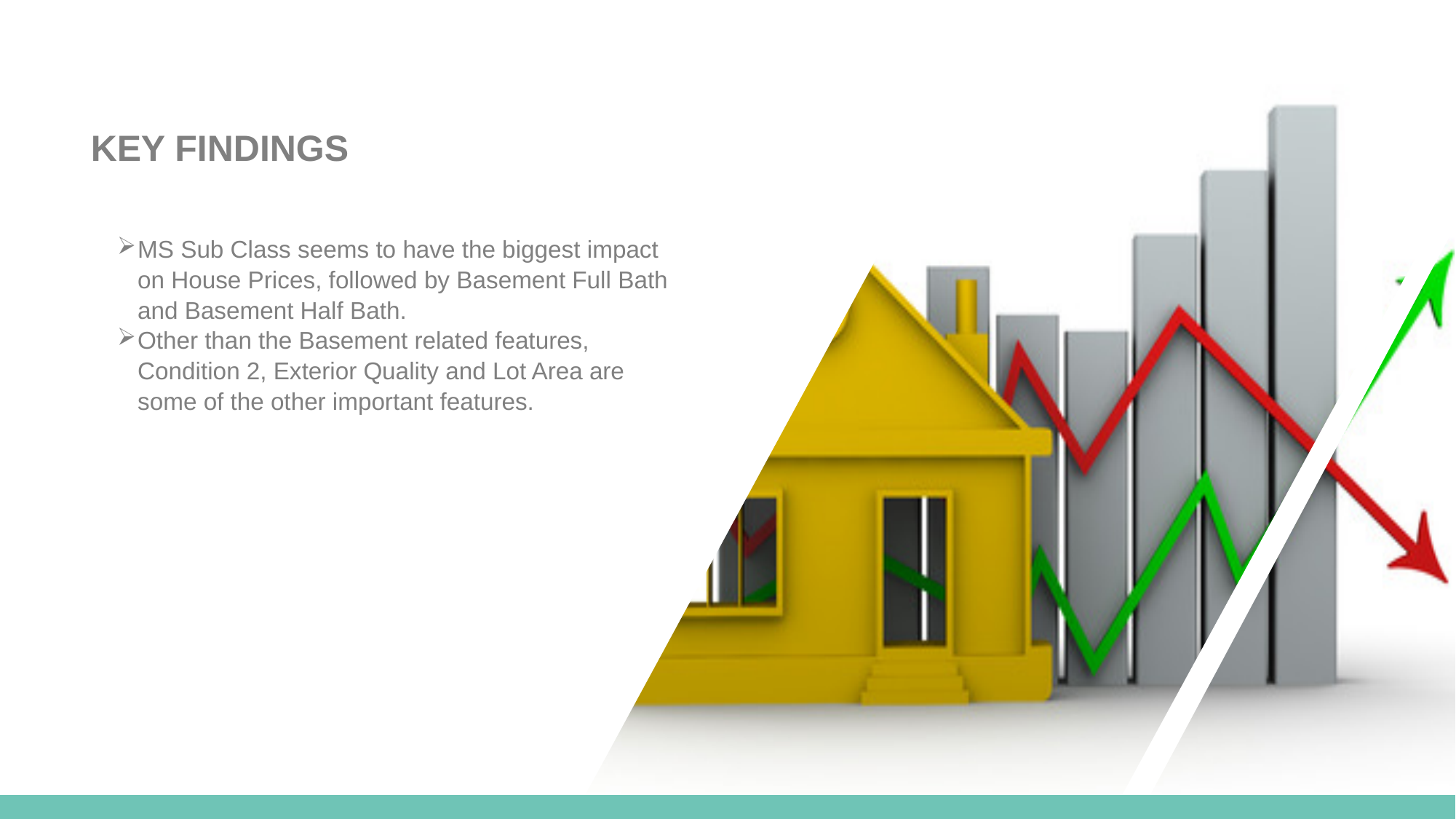

KEY FINDINGS

MS Sub Class seems to have the biggest impact on House Prices, followed by Basement Full Bath and Basement Half Bath.
Other than the Basement related features, Condition 2, Exterior Quality and Lot Area are some of the other important features.